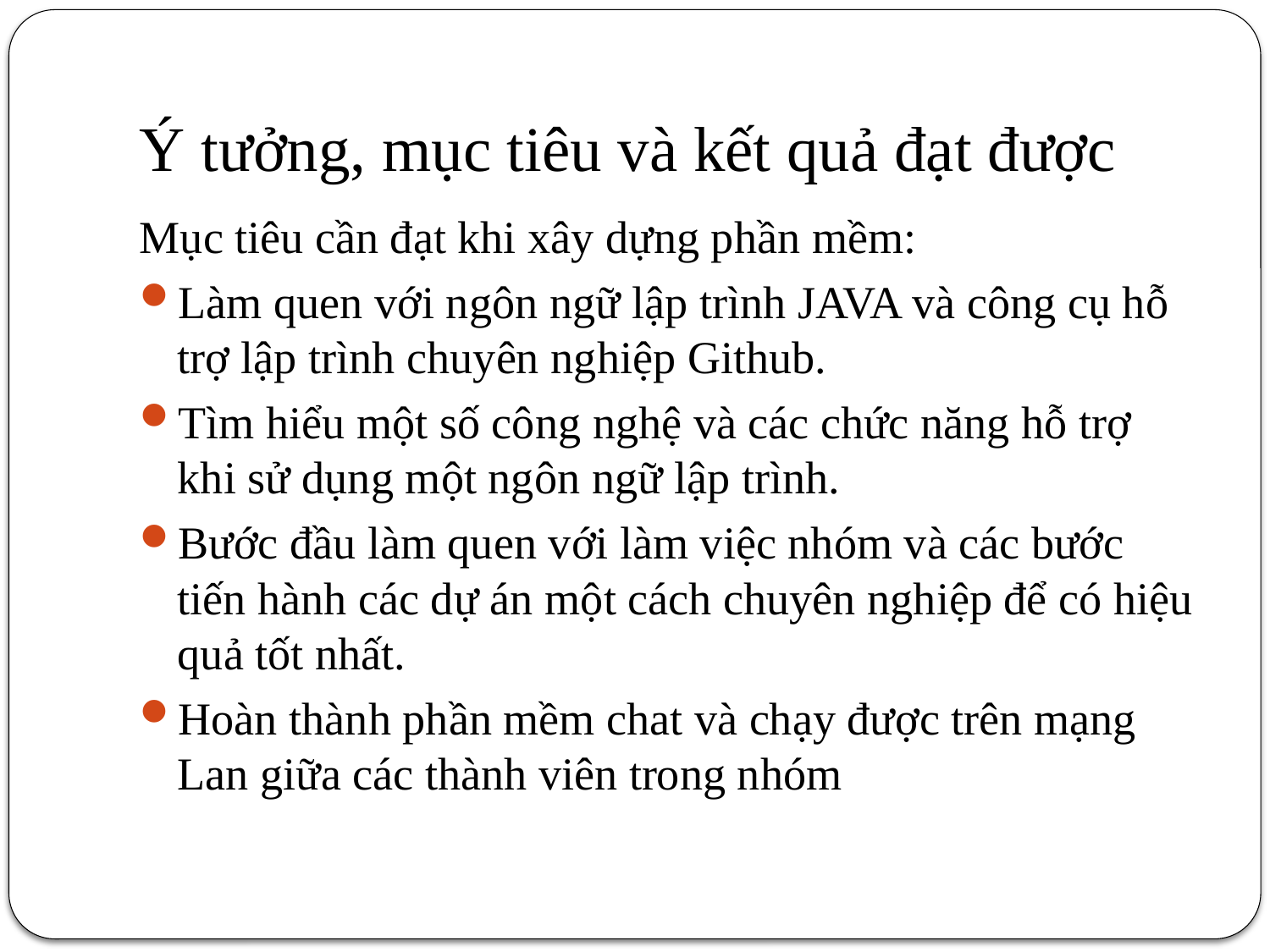

# Ý tưởng, mục tiêu và kết quả đạt được
Mục tiêu cần đạt khi xây dựng phần mềm:
Làm quen với ngôn ngữ lập trình JAVA và công cụ hỗ trợ lập trình chuyên nghiệp Github.
Tìm hiểu một số công nghệ và các chức năng hỗ trợ khi sử dụng một ngôn ngữ lập trình.
Bước đầu làm quen với làm việc nhóm và các bước tiến hành các dự án một cách chuyên nghiệp để có hiệu quả tốt nhất.
Hoàn thành phần mềm chat và chạy được trên mạng Lan giữa các thành viên trong nhóm